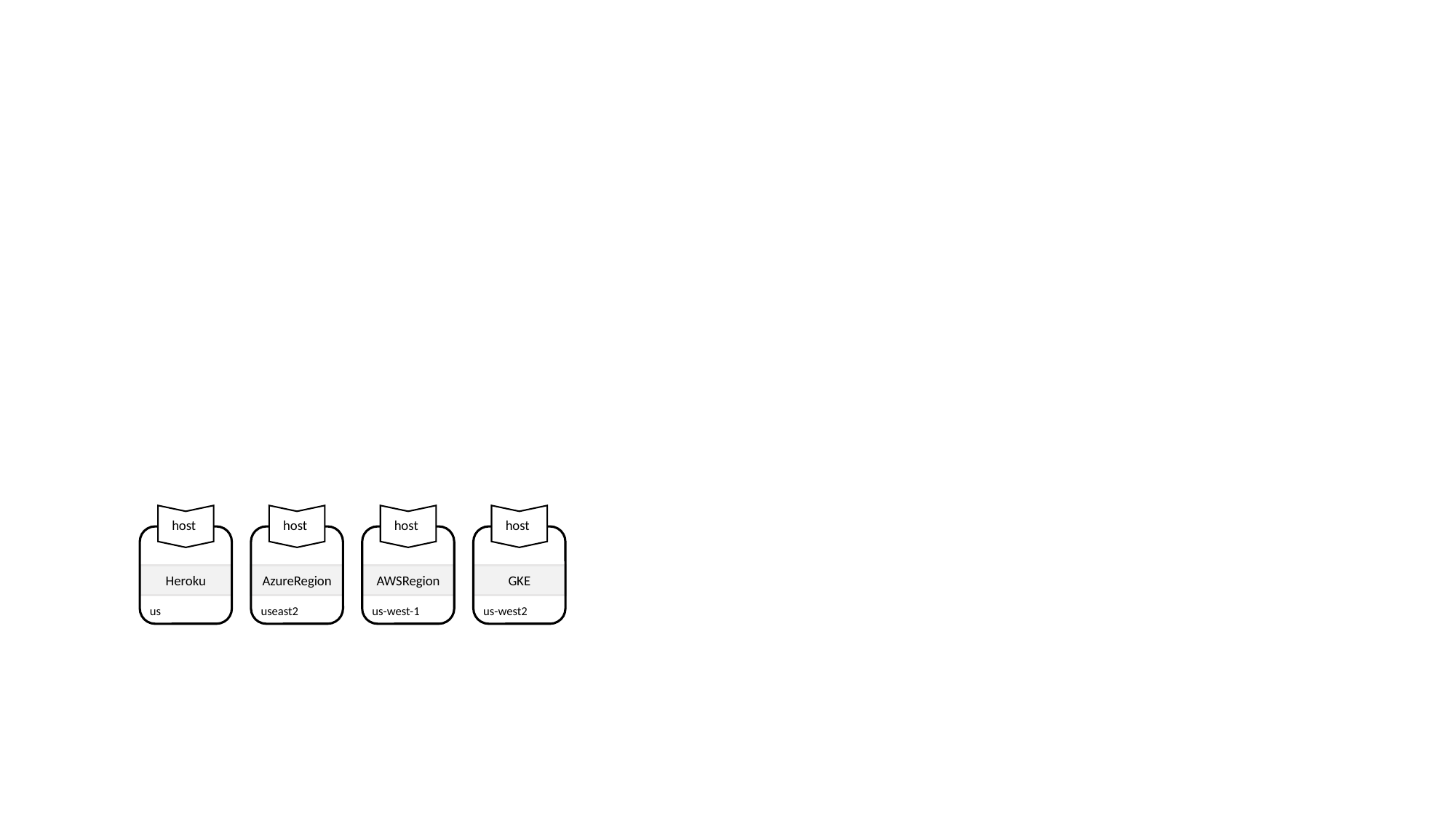

host
us
Heroku

host
useast2
AzureRegion

host
us-west-1
AWSRegion

host
us-west2
GKE